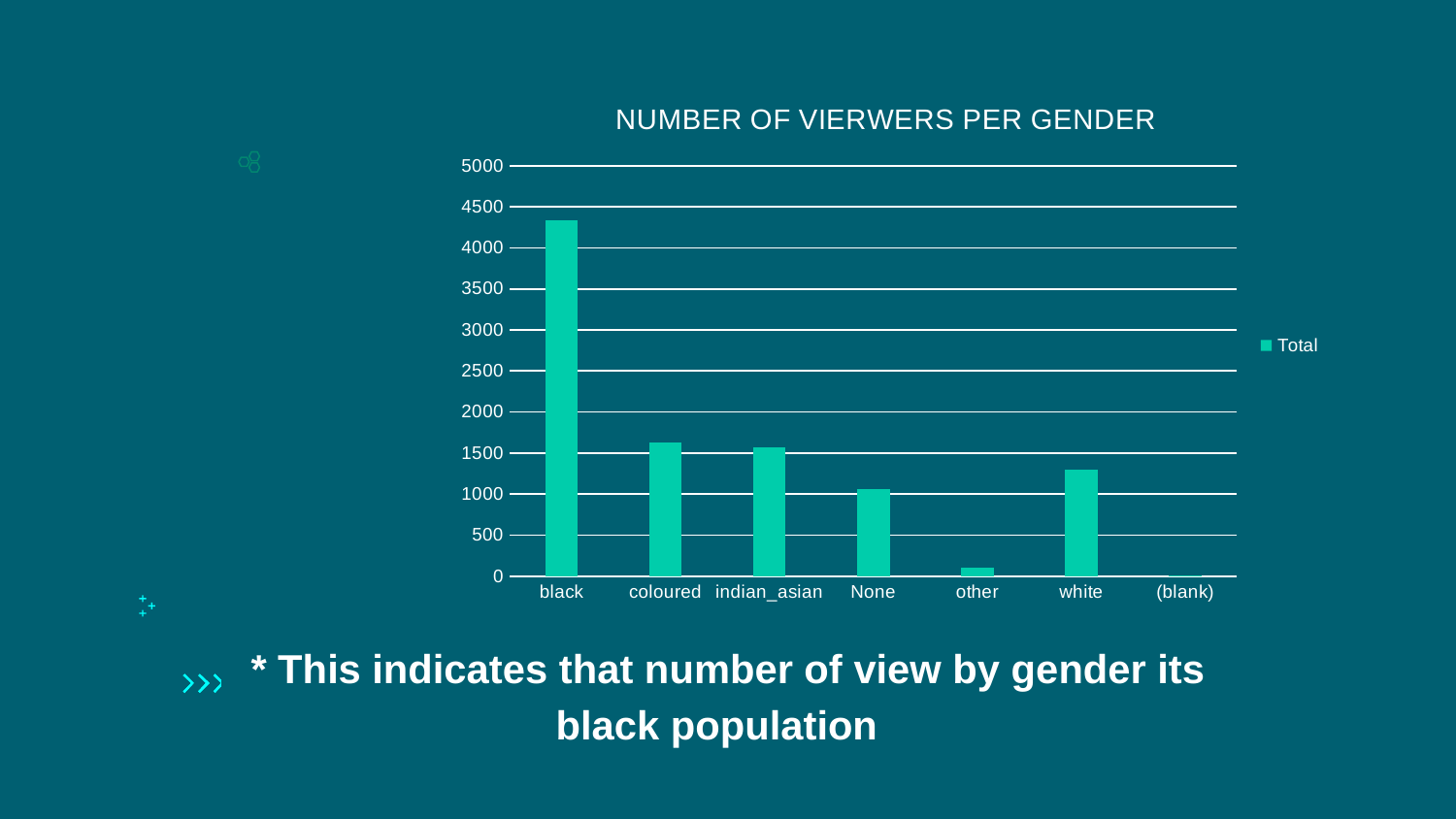

### Chart: NUMBER OF VIERWERS PER GENDER

| Category | Total |
|---|---|
| black | 4331.0 |
| coloured | 1633.0 |
| indian_asian | 1575.0 |
| None | 1057.0 |
| other | 102.0 |
| white | 1292.0 |
| (blank) | 10.0 |

# * This indicates that number of view by gender its black population